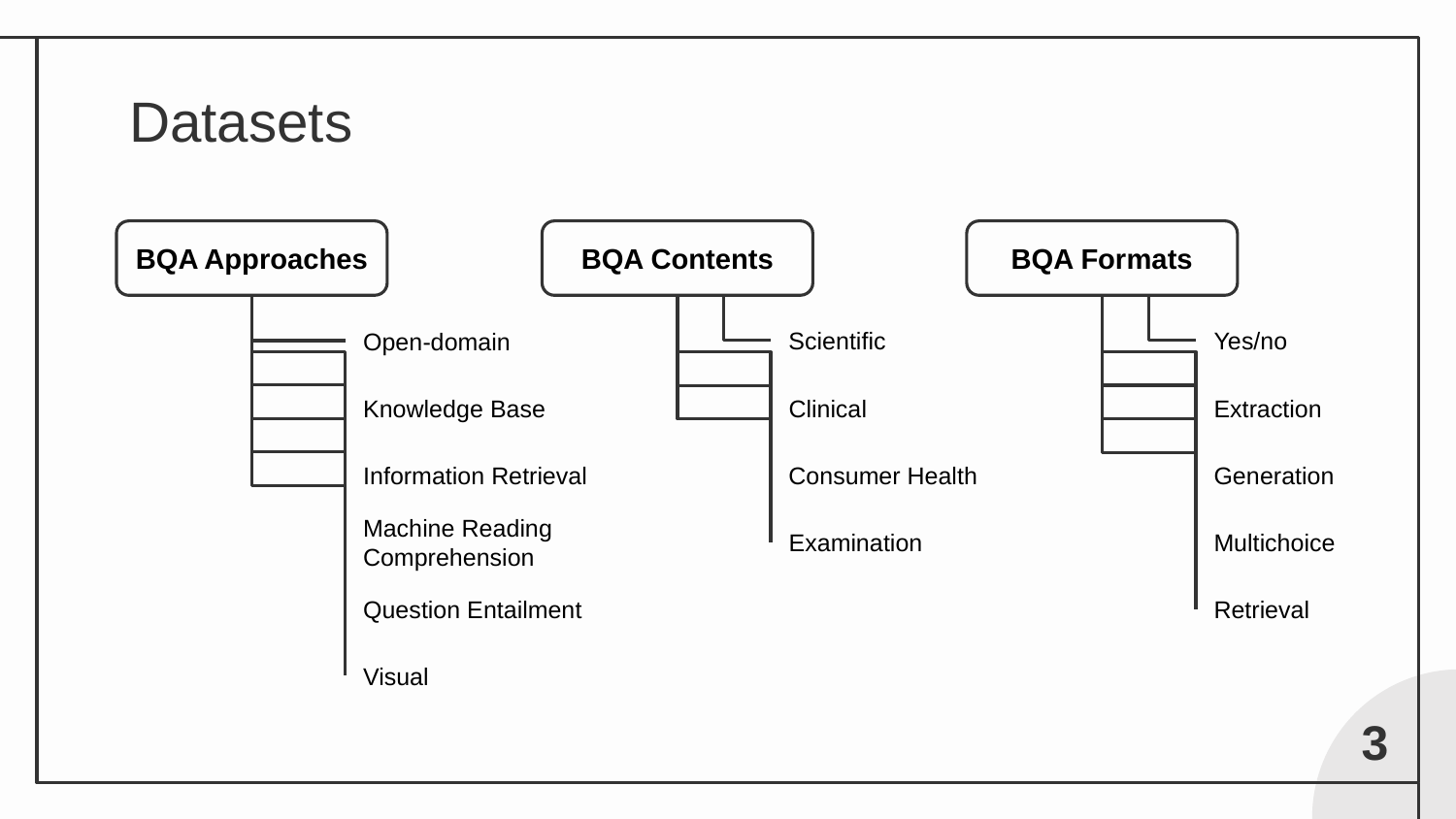

# Datasets
BQA Approaches
Open-domain
Knowledge Base
Information Retrieval
Machine Reading Comprehension
Question Entailment
Visual
BQA Contents
Scientific
Clinical
Consumer Health
Examination
BQA Formats
Yes/no
Extraction
Generation
Multichoice
Retrieval
3